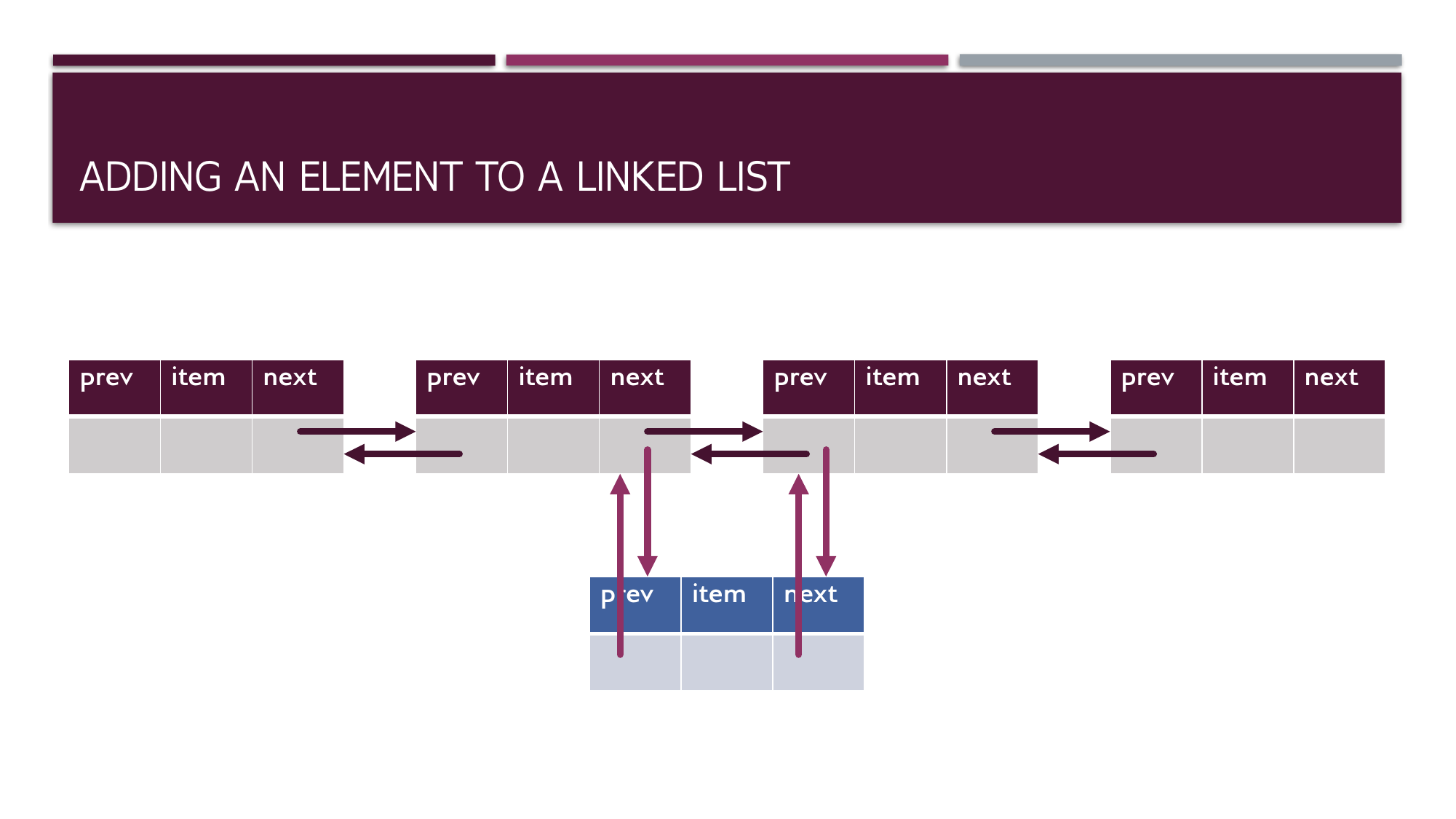

# Adding an element to a linked list
| prev | item | next |
| --- | --- | --- |
|  |  |  |
| prev | item | next |
| --- | --- | --- |
|  |  |  |
| prev | item | next |
| --- | --- | --- |
|  |  |  |
| prev | item | next |
| --- | --- | --- |
|  |  |  |
| prev | item | next |
| --- | --- | --- |
|  |  |  |